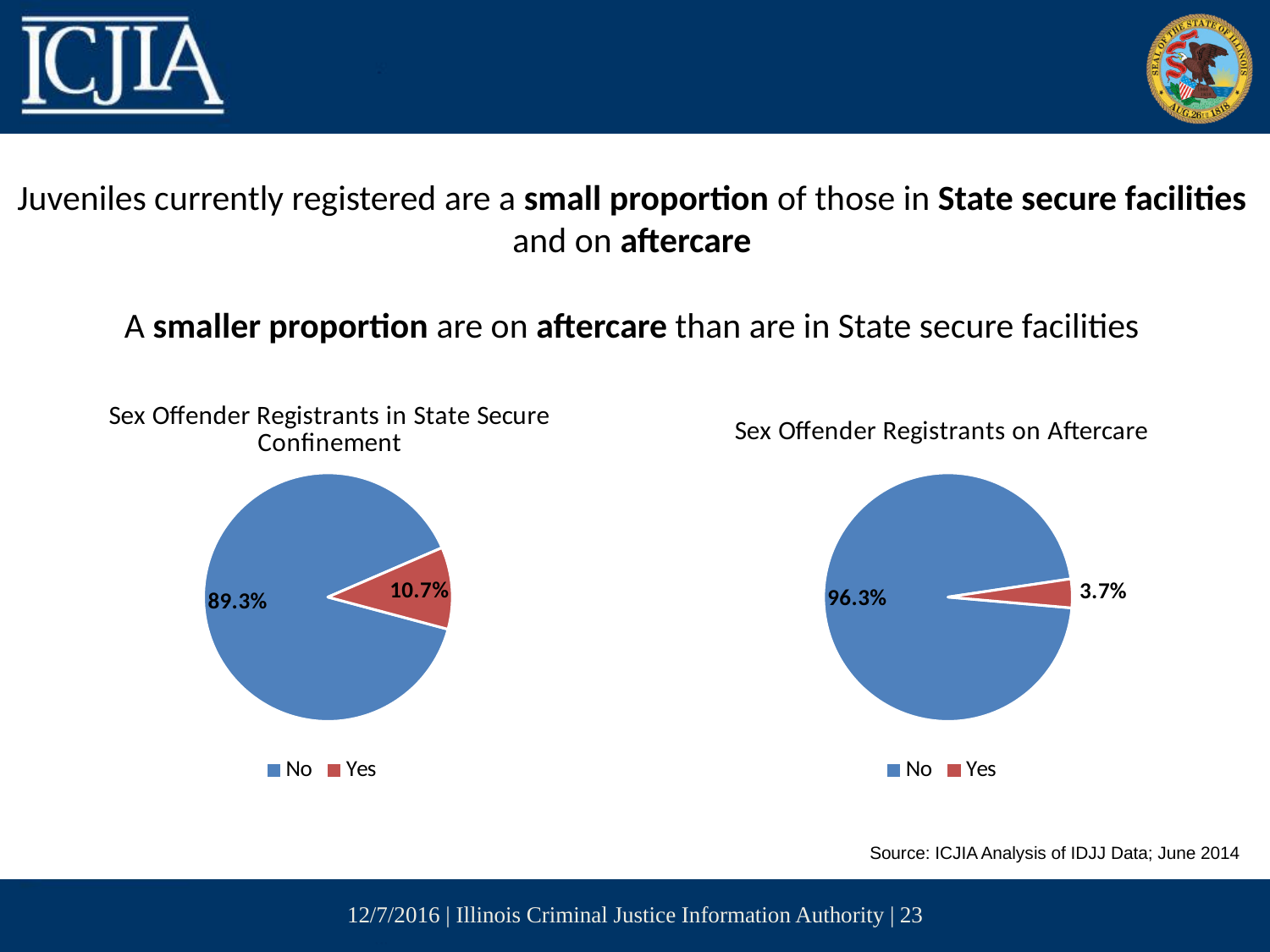

Juveniles currently registered are a small proportion of those in State secure facilities and on aftercare

A smaller proportion are on aftercare than are in State secure facilities

### Chart: Sex Offender Registrants in State Secure Confinement

| Category |  |
|---|---|
| No | 0.893265565438374 |
| Yes | 0.106734434561626 |

### Chart: Sex Offender Registrants on Aftercare

| Category |  |
|---|---|
| No | 0.962549800796813 |
| Yes | 0.0374501992031872 |
Source: ICJIA Analysis of IDJJ Data; June 2014
12/7/2016 | Illinois Criminal Justice Information Authority | 23